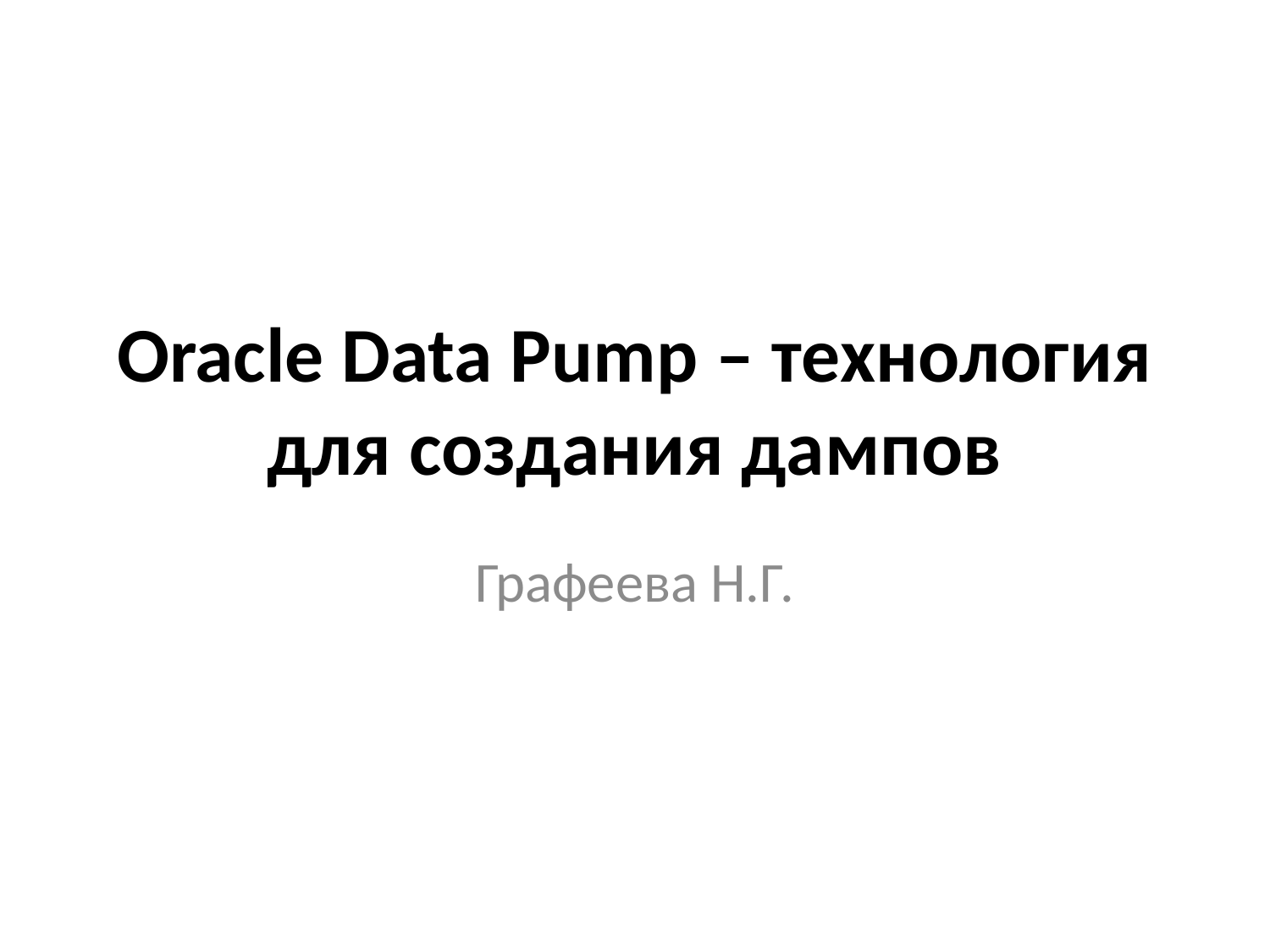

# Oracle Data Pump – технология для создания дампов
Графеева Н.Г.